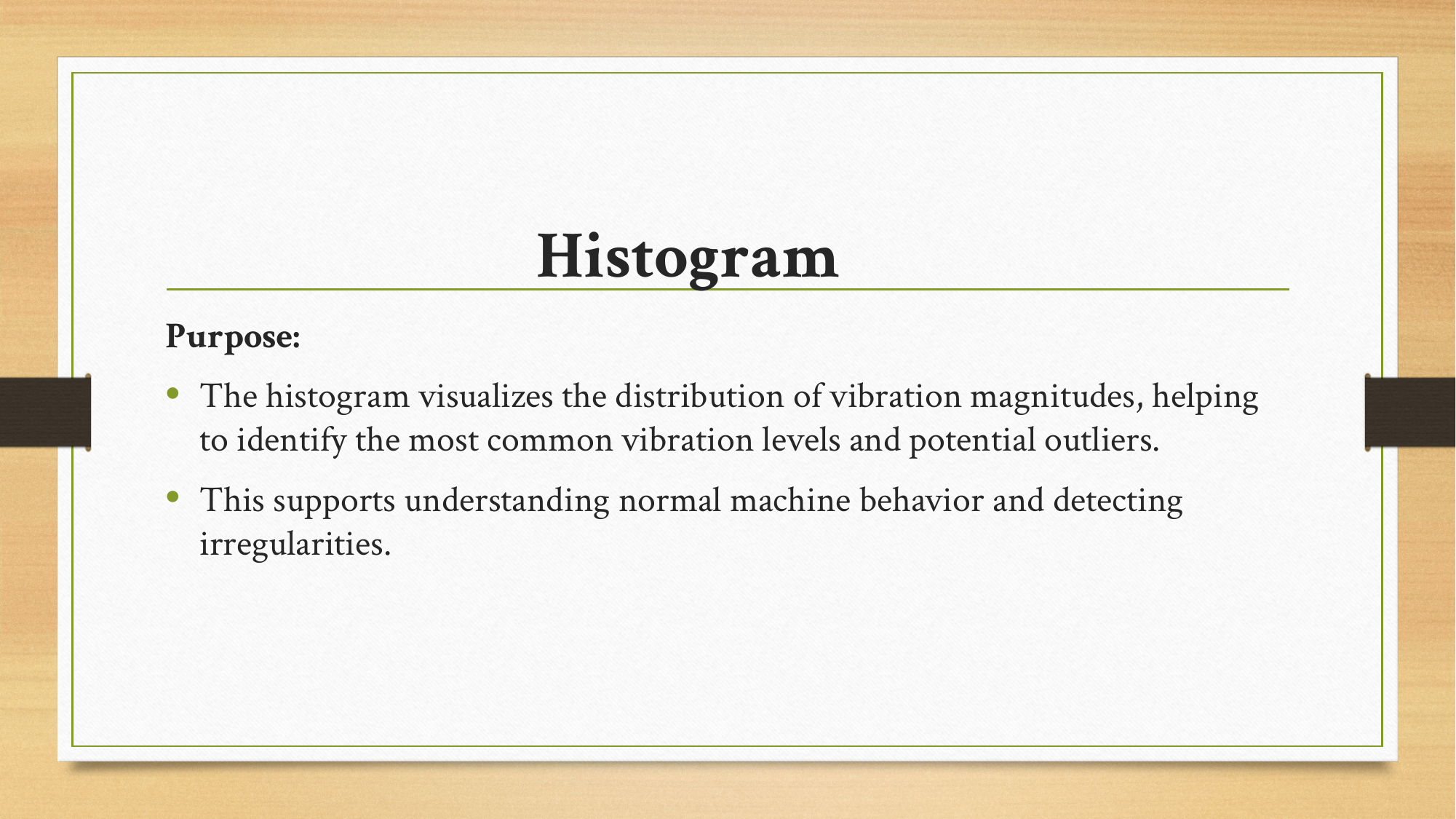

# Histogram
Purpose:
The histogram visualizes the distribution of vibration magnitudes, helping to identify the most common vibration levels and potential outliers.
This supports understanding normal machine behavior and detecting irregularities.